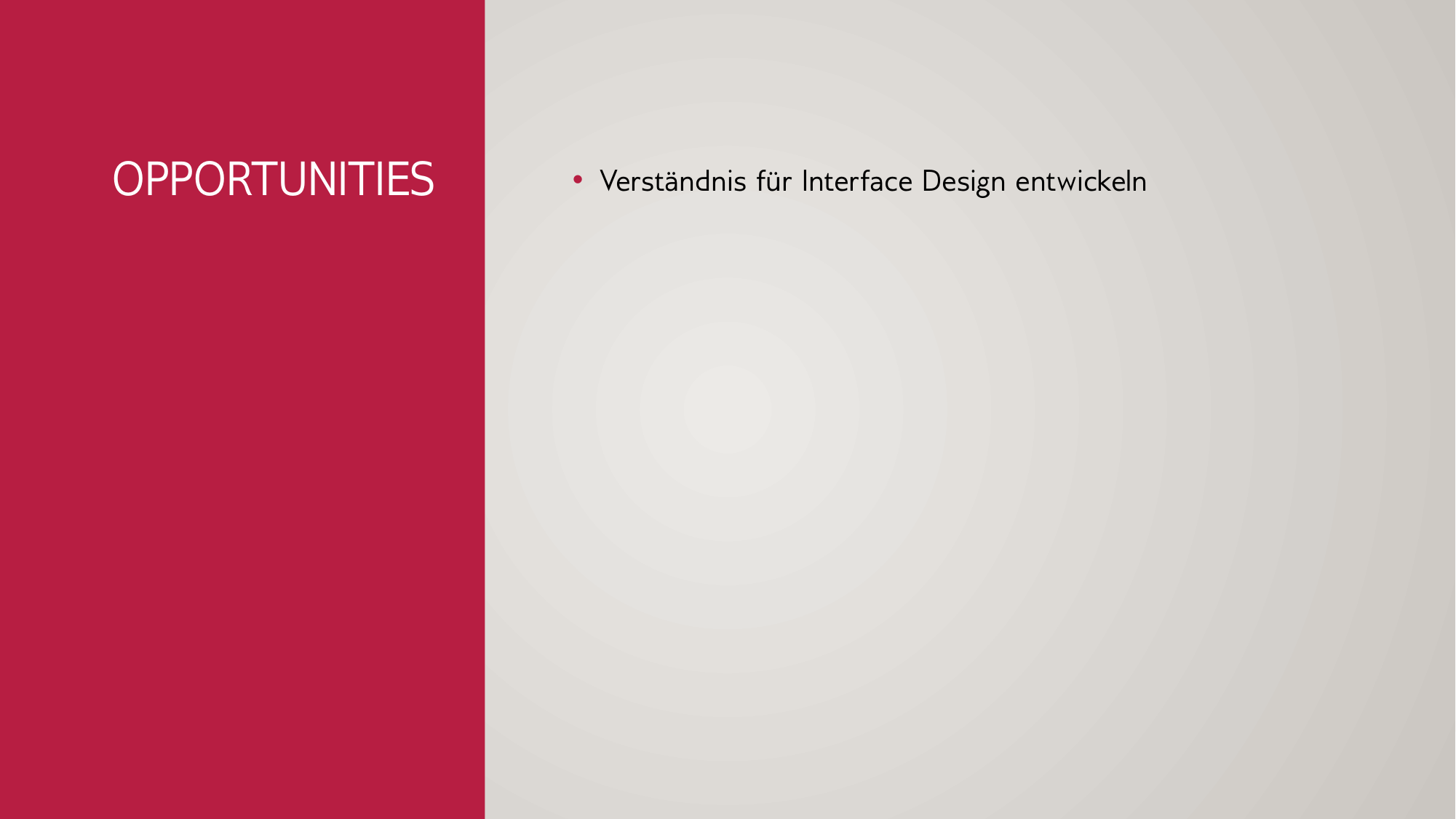

# Opportunities
Verständnis für Interface Design entwickeln